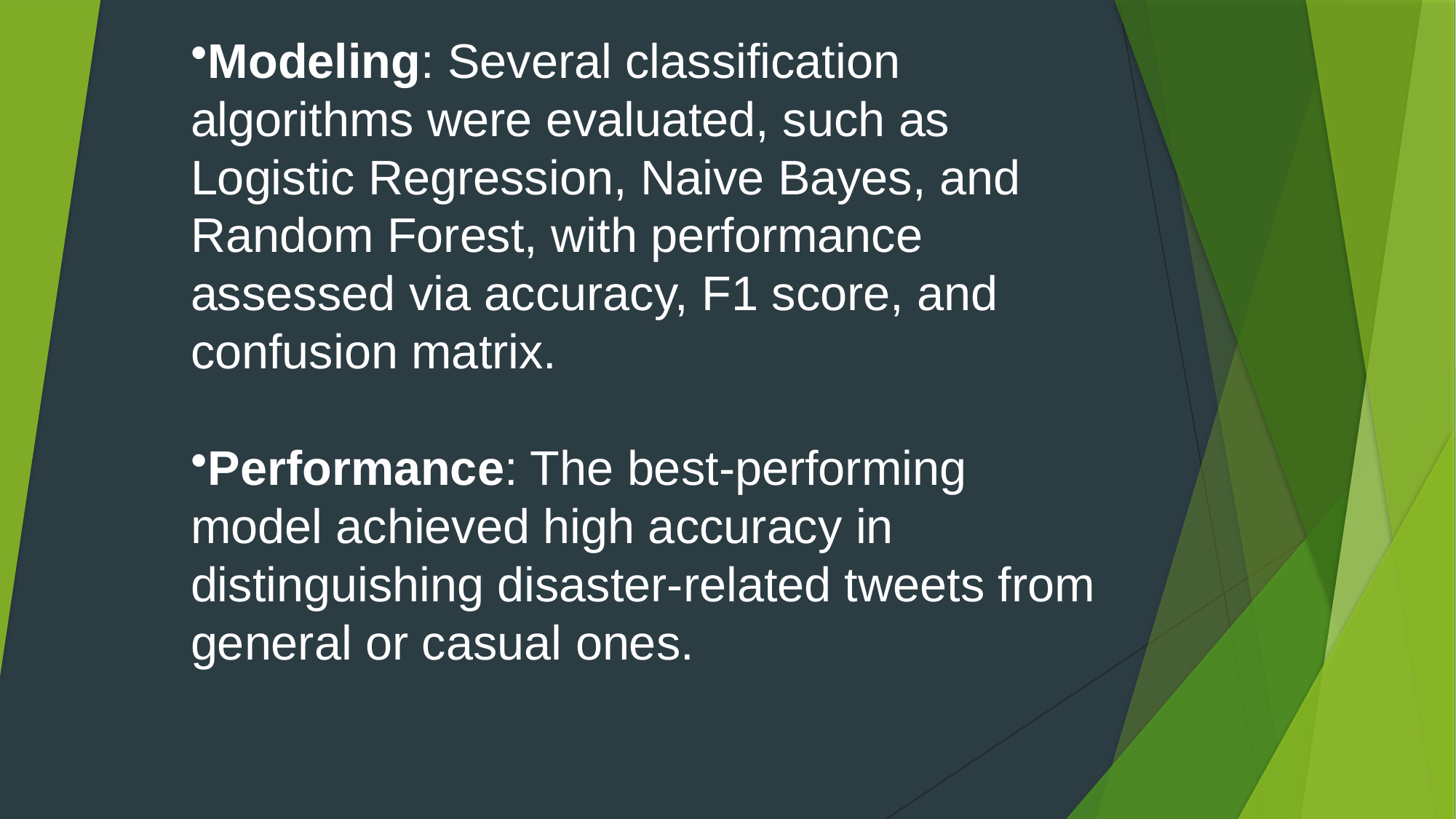

Modeling: Several classification algorithms were evaluated, such as Logistic Regression, Naive Bayes, and Random Forest, with performance assessed via accuracy, F1 score, and confusion matrix.

Performance: The best-performing model achieved high accuracy in distinguishing disaster-related tweets from general or casual ones.